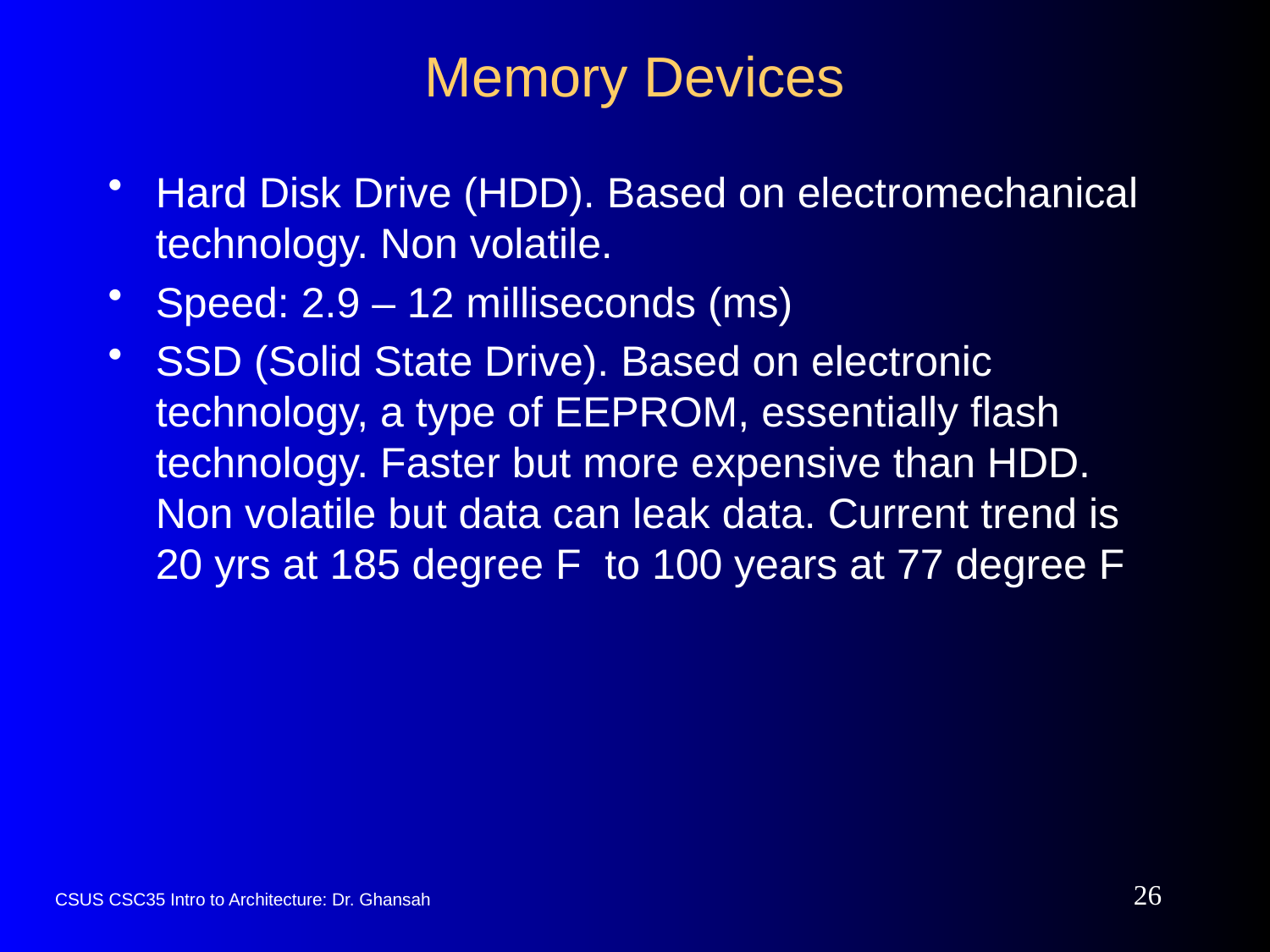

# Memory Devices
Hard Disk Drive (HDD). Based on electromechanical technology. Non volatile.
Speed: 2.9 – 12 milliseconds (ms)
SSD (Solid State Drive). Based on electronic technology, a type of EEPROM, essentially flash technology. Faster but more expensive than HDD. Non volatile but data can leak data. Current trend is 20 yrs at 185 degree F  to 100 years at 77 degree F
26
CSUS CSC35 Intro to Architecture: Dr. Ghansah